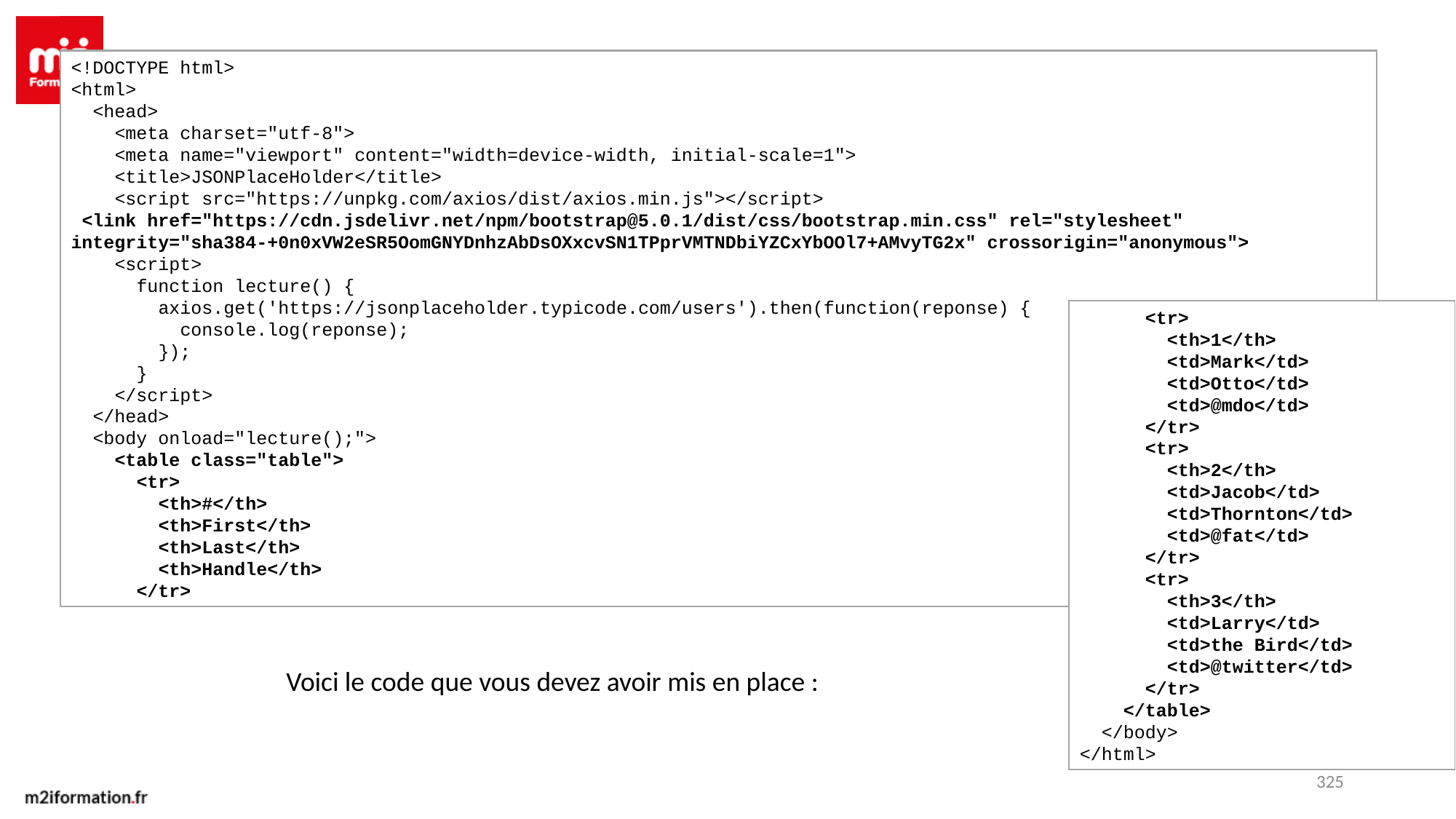

<!DOCTYPE html>
<html>
  <head>
    <meta charset="utf-8">
    <meta name="viewport" content="width=device-width, initial-scale=1">
    <title>JSONPlaceHolder</title>
    <script src="https://unpkg.com/axios/dist/axios.min.js"></script>
 <link href="https://cdn.jsdelivr.net/npm/bootstrap@5.0.1/dist/css/bootstrap.min.css" rel="stylesheet" integrity="sha384-+0n0xVW2eSR5OomGNYDnhzAbDsOXxcvSN1TPprVMTNDbiYZCxYbOOl7+AMvyTG2x" crossorigin="anonymous">
    <script>
      function lecture() {
        axios.get('https://jsonplaceholder.typicode.com/users').then(function(reponse) {
          console.log(reponse);
        });
      }
    </script>
  </head>
  <body onload="lecture();">
    <table class="table">
      <tr>
        <th>#</th>
        <th>First</th>
        <th>Last</th>
        <th>Handle</th>
      </tr>
      <tr>
        <th>1</th>
        <td>Mark</td>
        <td>Otto</td>
        <td>@mdo</td>
      </tr>
      <tr>
        <th>2</th>
        <td>Jacob</td>
        <td>Thornton</td>
        <td>@fat</td>
      </tr>
      <tr>
        <th>3</th>
        <td>Larry</td>
        <td>the Bird</td>
        <td>@twitter</td>
      </tr>
    </table>
  </body>
</html>
Voici le code que vous devez avoir mis en place :
325